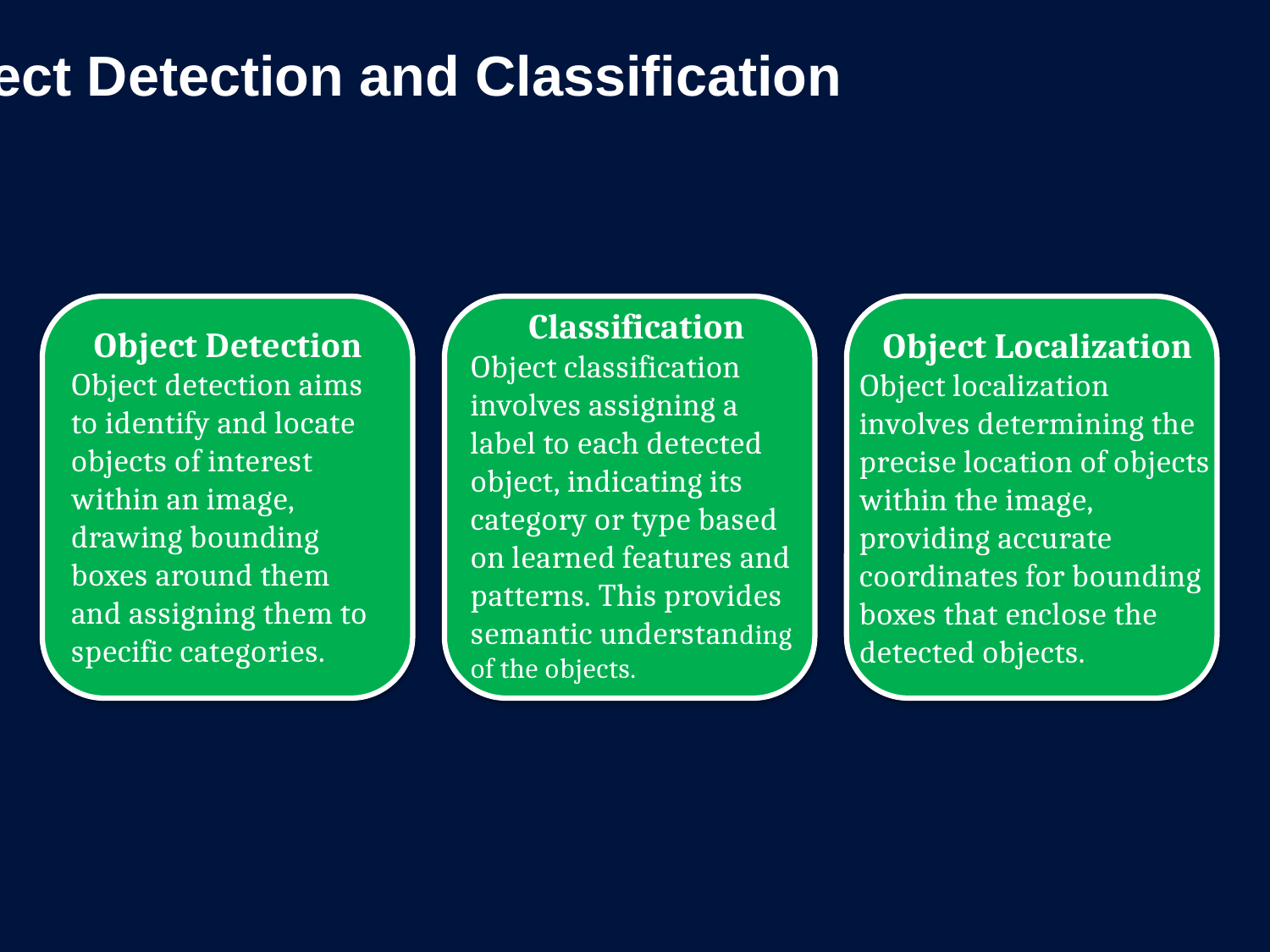

Object Detection and Classification

Classification
Object classification involves assigning a label to each detected object, indicating its category or type based on learned features and patterns. This provides semantic understanding of the objects.

Object Detection
Object detection aims to identify and locate objects of interest within an image, drawing bounding boxes around them and assigning them to specific categories.
Object Localization
Object localization involves determining the precise location of objects within the image, providing accurate coordinates for bounding boxes that enclose the detected objects.